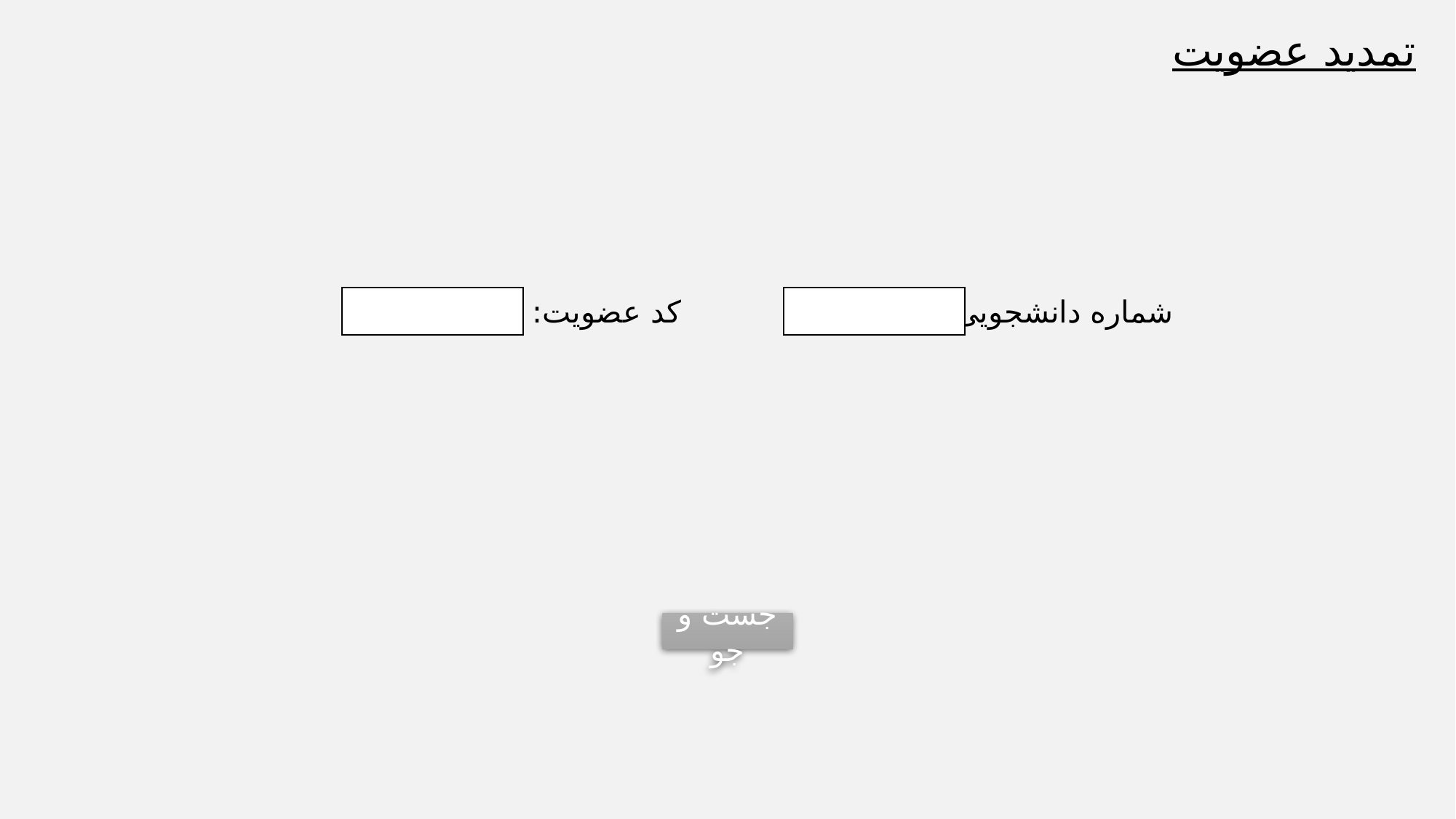

تمدید عضویت

کد عضویت:

شماره دانشجویی:
جست و جو